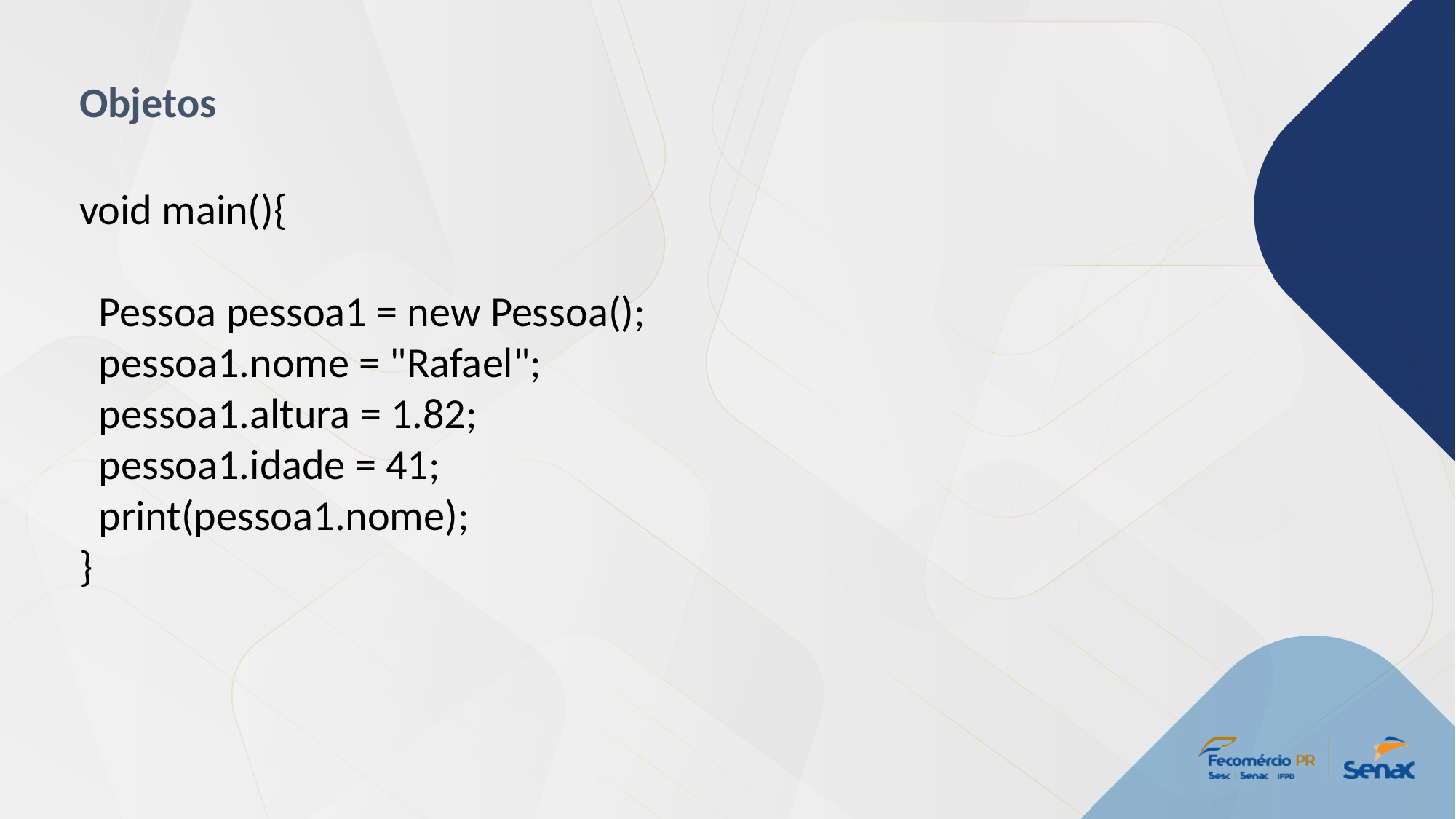

Objetos
void main(){

  Pessoa pessoa1 = new Pessoa();
  pessoa1.nome = "Rafael";
  pessoa1.altura = 1.82;
  pessoa1.idade = 41;
  print(pessoa1.nome);
}